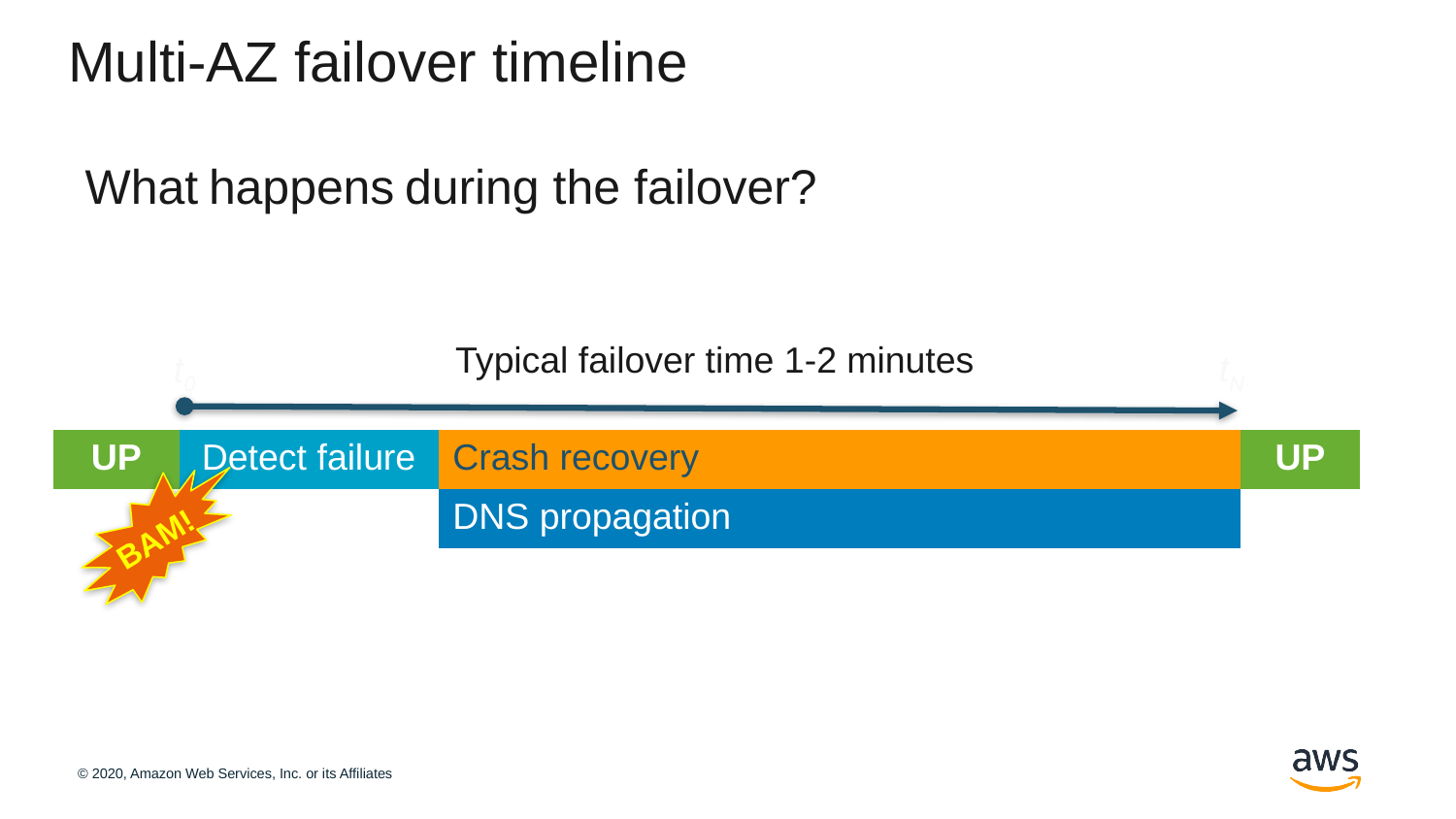

# Multi-AZ failover timeline
What happens during the failover?
Typical failover time 1-2 minutes
tN
t0
|  |  |  |  |
| --- | --- | --- | --- |
| UP | Detect failure | Crash recovery | UP |
|  |  | DNS propagation |  |
|  |  |  |  |
BAM!